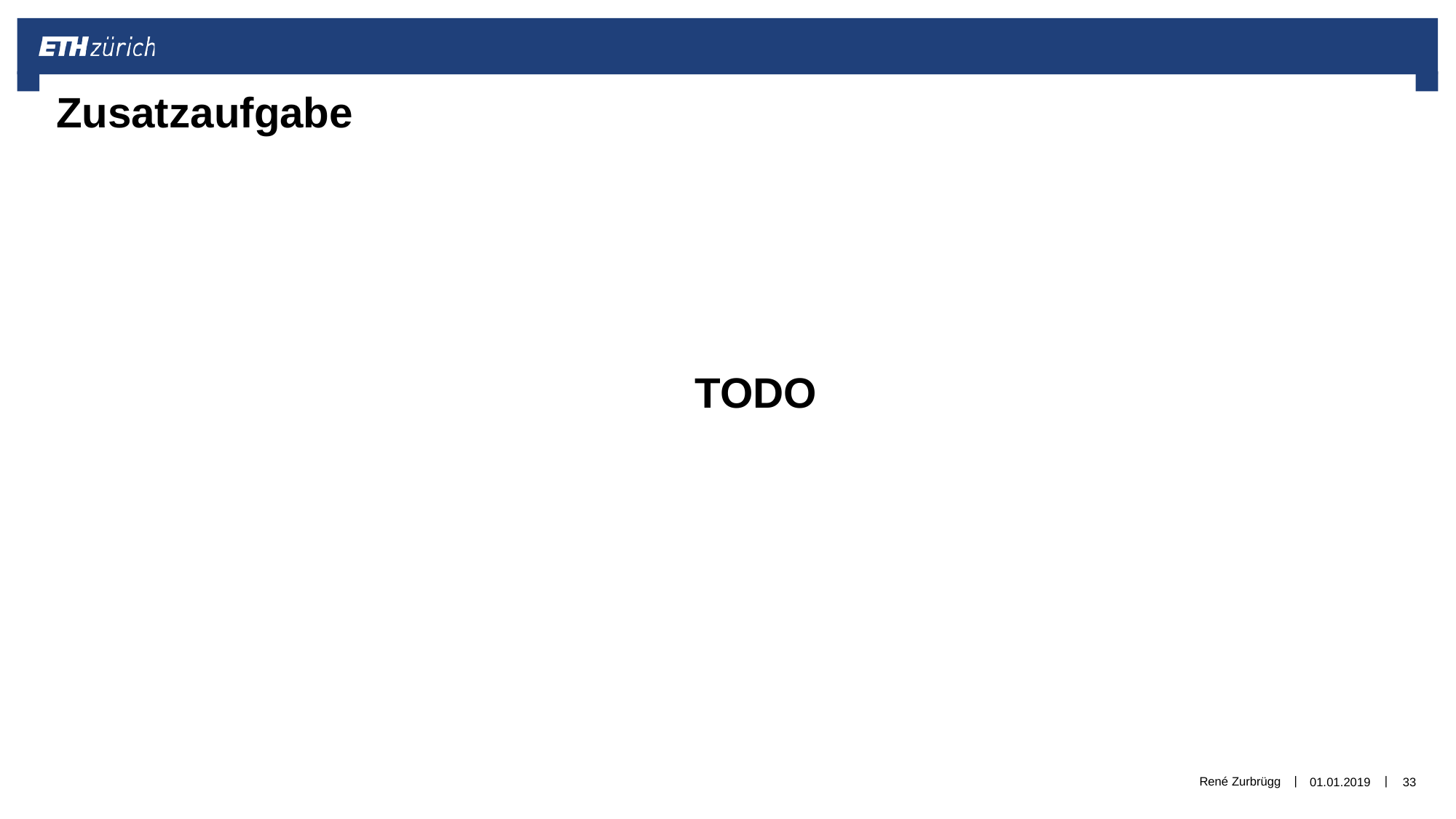

# Zusatzaufgabe
TODO
René Zurbrügg
01.01.2019
33